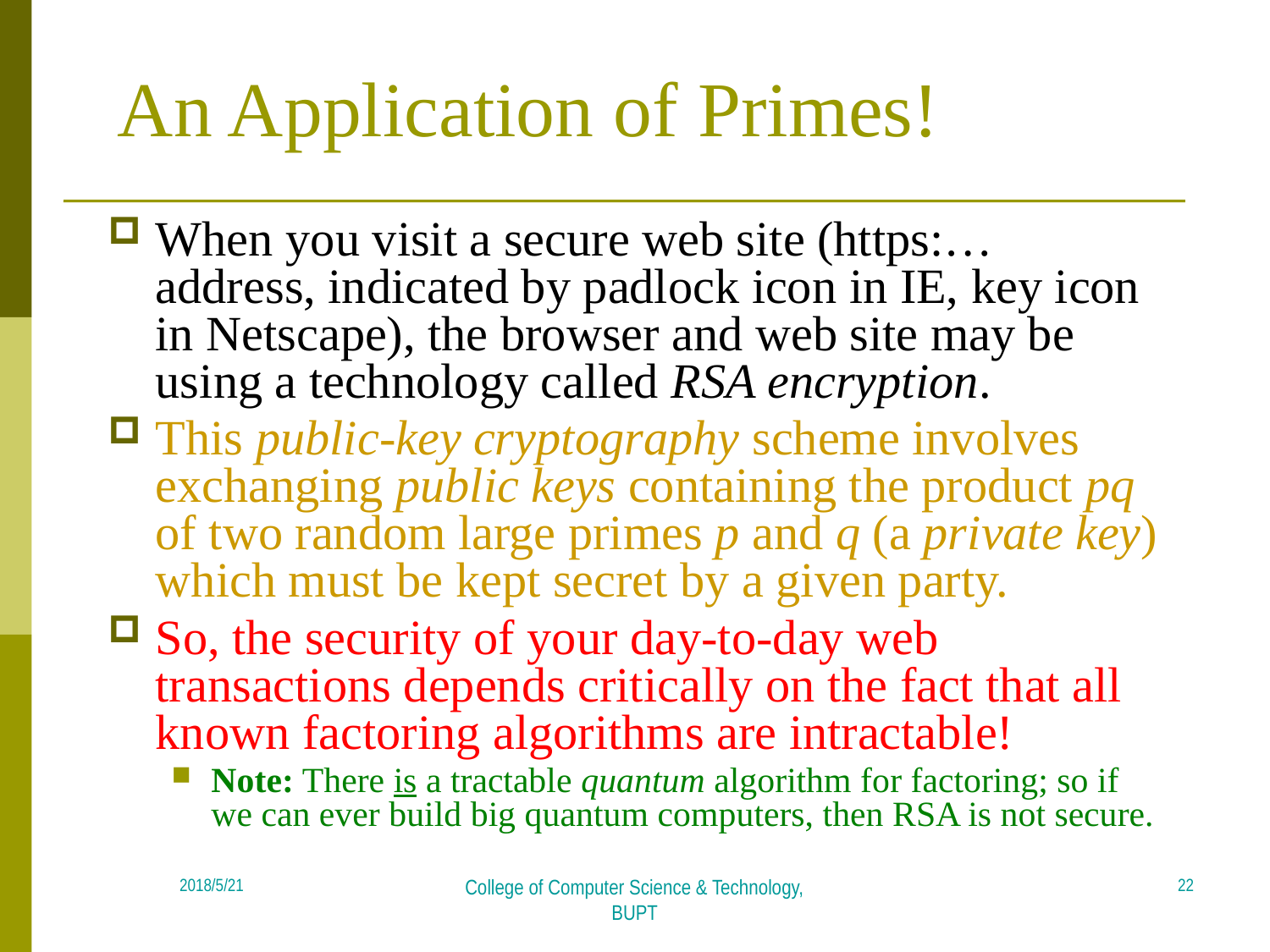

# An Application of Primes!
When you visit a secure web site (https:… address, indicated by padlock icon in IE, key icon in Netscape), the browser and web site may be using a technology called RSA encryption.
This public-key cryptography scheme involves exchanging public keys containing the product pq of two random large primes p and q (a private key) which must be kept secret by a given party.
So, the security of your day-to-day web transactions depends critically on the fact that all known factoring algorithms are intractable!
Note: There is a tractable quantum algorithm for factoring; so if we can ever build big quantum computers, then RSA is not secure.
22
2018/5/21
College of Computer Science & Technology, BUPT